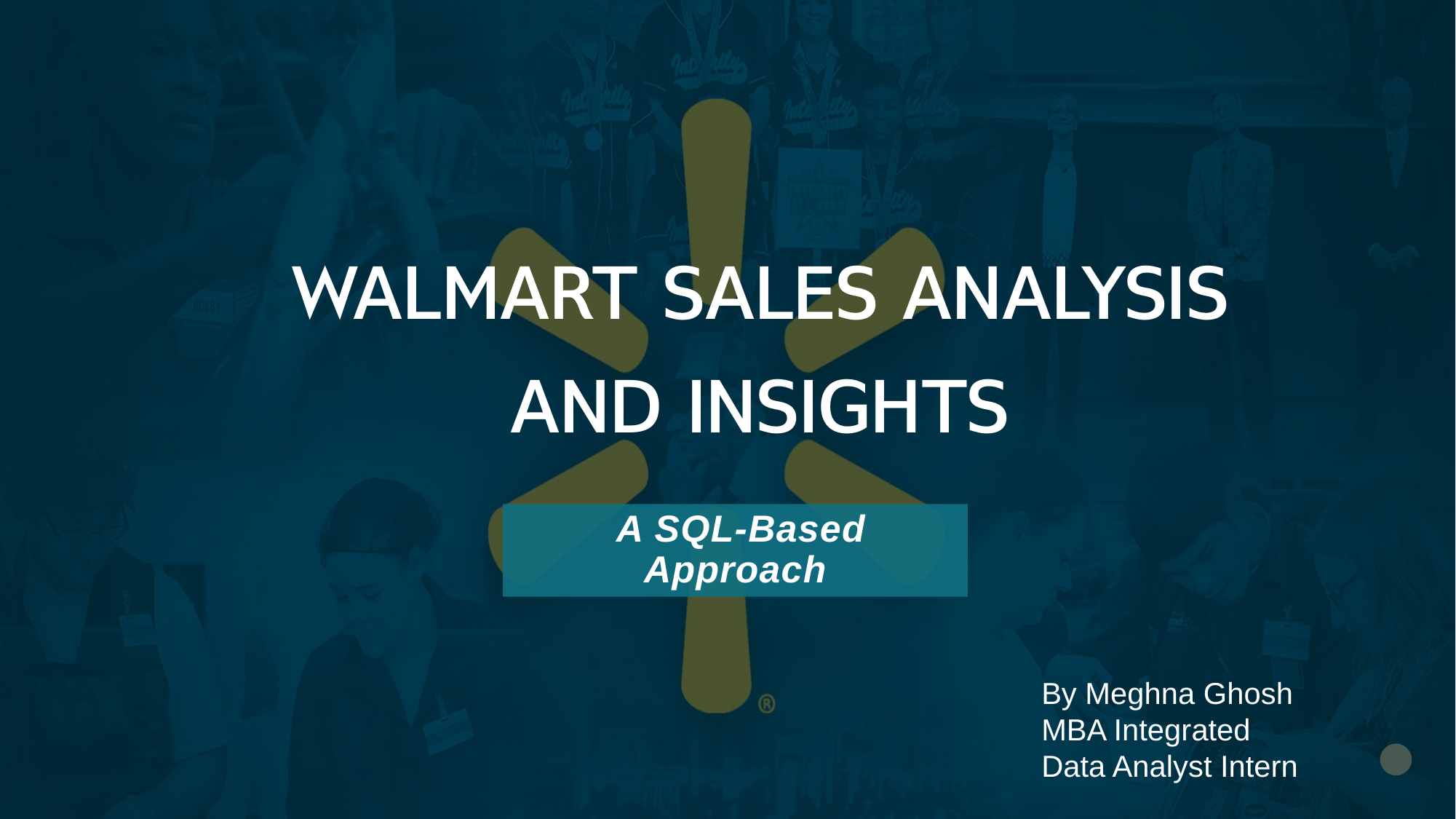

# WALMART SALES ANALYSIS AND INSIGHTS
 A SQL-Based Approach
By Meghna Ghosh
MBA Integrated
Data Analyst Intern